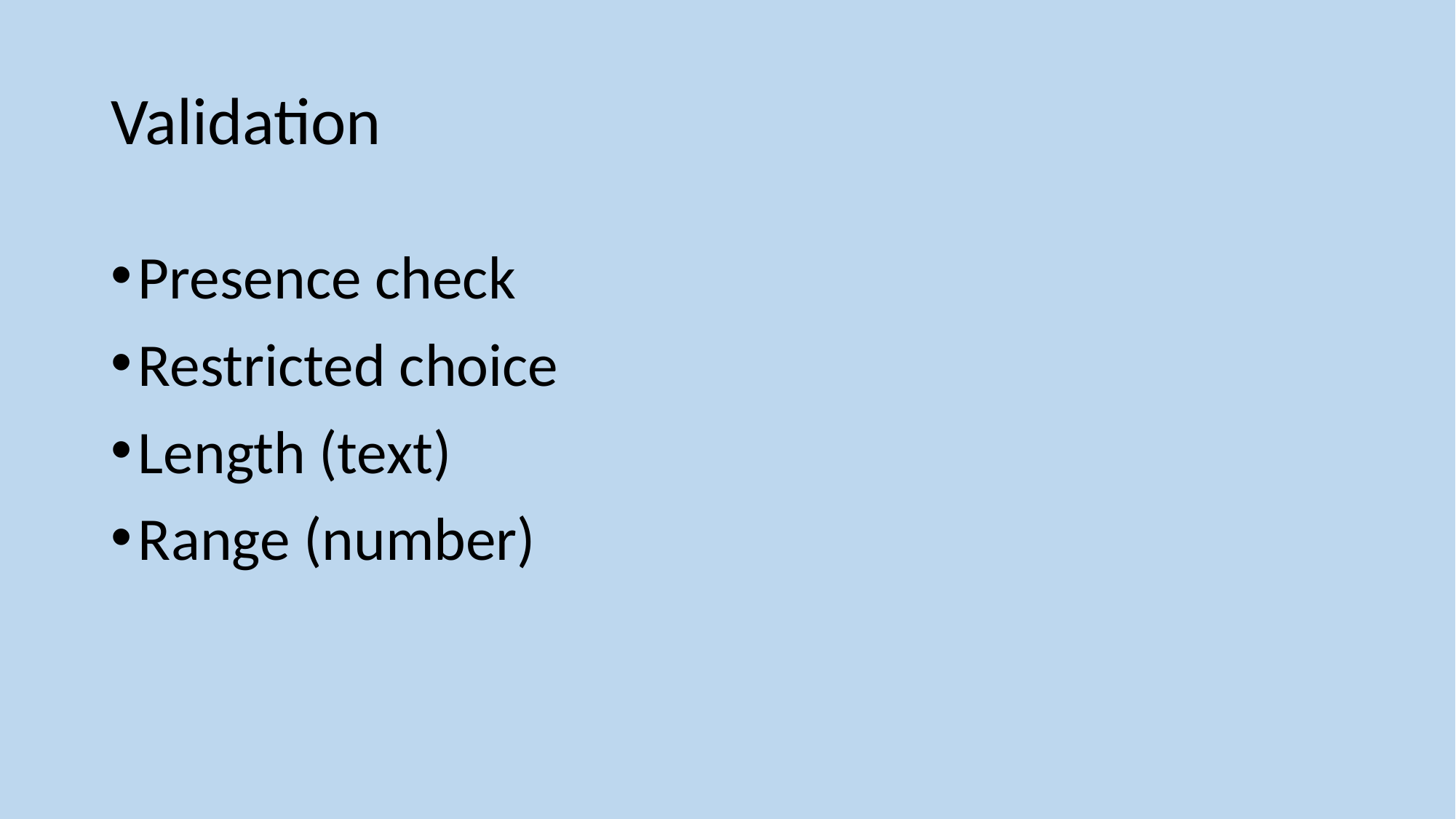

# Validation
Presence check
Restricted choice
Length (text)
Range (number)